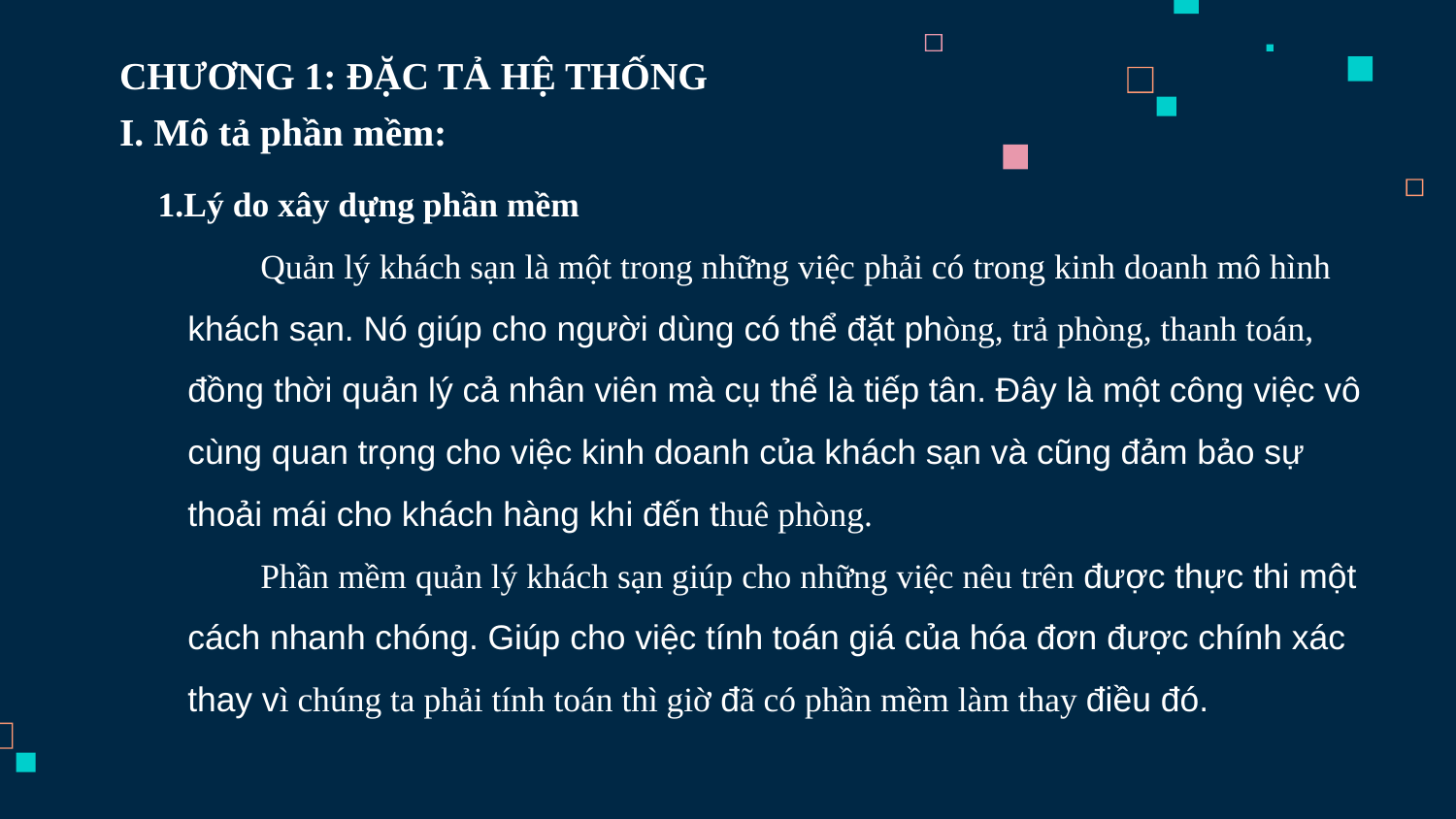

CHƯƠNG 1: ĐẶC TẢ HỆ THỐNG
I. Mô tả phần mềm:
Lý do xây dựng phần mềm
Quản lý khách sạn là một trong những việc phải có trong kinh doanh mô hình khách sạn. Nó giúp cho người dùng có thể đặt phòng, trả phòng, thanh toán, đồng thời quản lý cả nhân viên mà cụ thể là tiếp tân. Đây là một công việc vô cùng quan trọng cho việc kinh doanh của khách sạn và cũng đảm bảo sự thoải mái cho khách hàng khi đến thuê phòng.
Phần mềm quản lý khách sạn giúp cho những việc nêu trên được thực thi một cách nhanh chóng. Giúp cho việc tính toán giá của hóa đơn được chính xác thay vì chúng ta phải tính toán thì giờ đã có phần mềm làm thay điều đó.